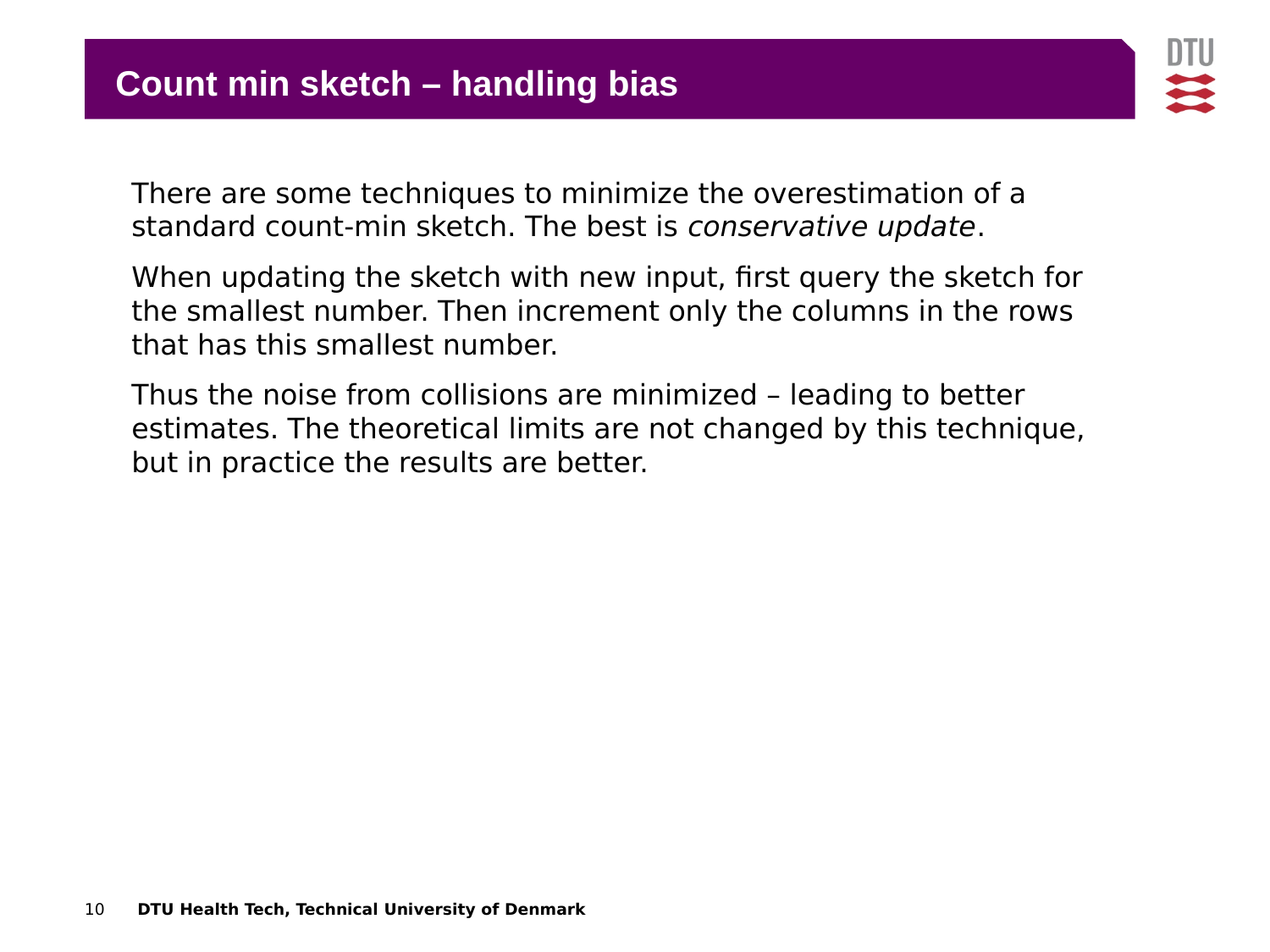

Count min sketch – handling bias

There are some techniques to minimize the overestimation of a standard count-min sketch. The best is conservative update.
When updating the sketch with new input, first query the sketch for the smallest number. Then increment only the columns in the rows that has this smallest number.
Thus the noise from collisions are minimized – leading to better estimates. The theoretical limits are not changed by this technique, but in practice the results are better.